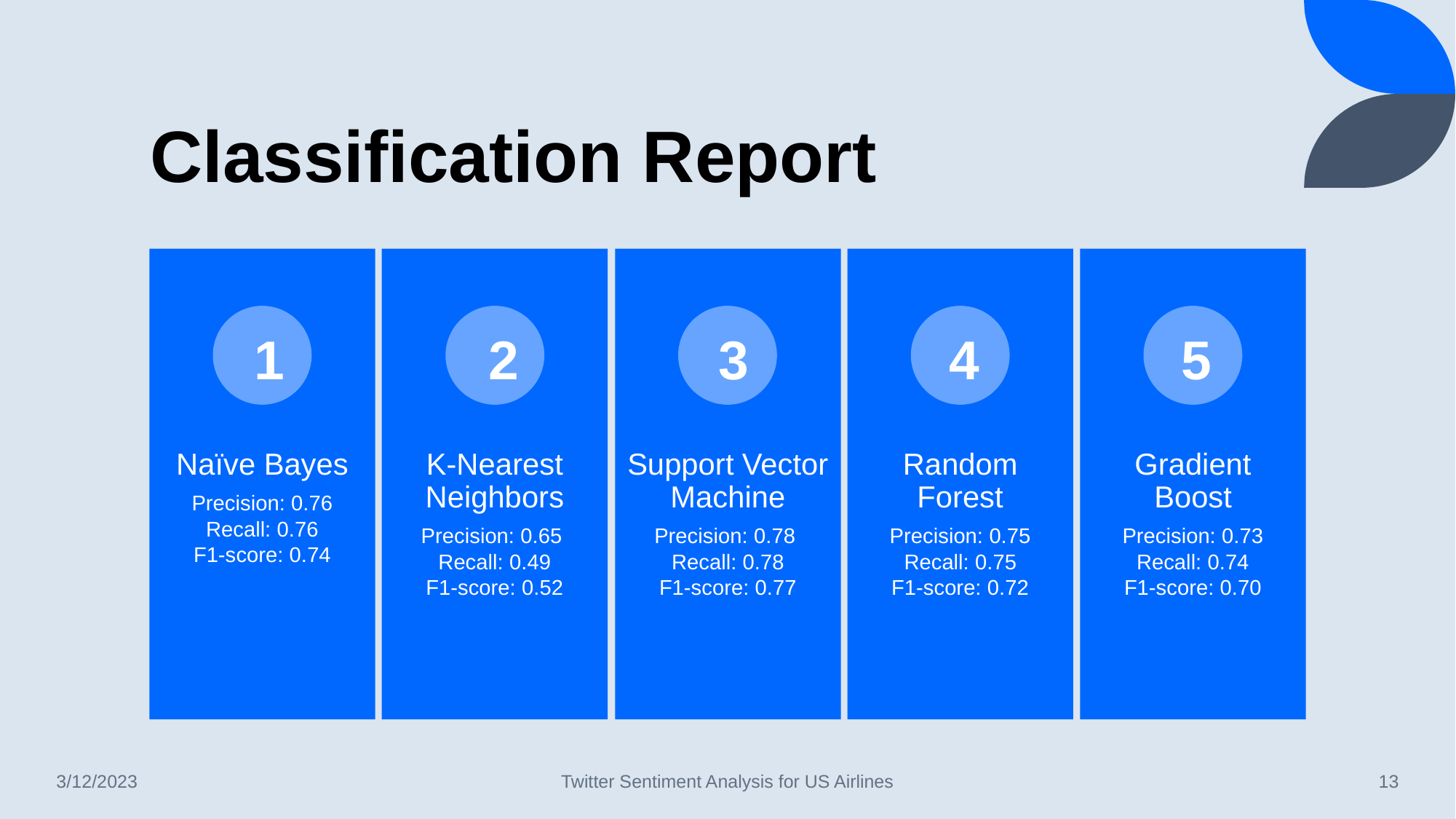

# Classification Report
Naïve Bayes
Precision: 0.76
Recall: 0.76
F1-score: 0.74
K-Nearest Neighbors
Precision: 0.65
Recall: 0.49
F1-score: 0.52

Support Vector Machine
Precision: 0.78
Recall: 0.78
F1-score: 0.77

Random Forest
Precision: 0.75
Recall: 0.75
F1-score: 0.72

Gradient Boost
Precision: 0.73
Recall: 0.74
F1-score: 0.70

1
2
3
4
5
3/12/2023
Twitter Sentiment Analysis for US Airlines
13